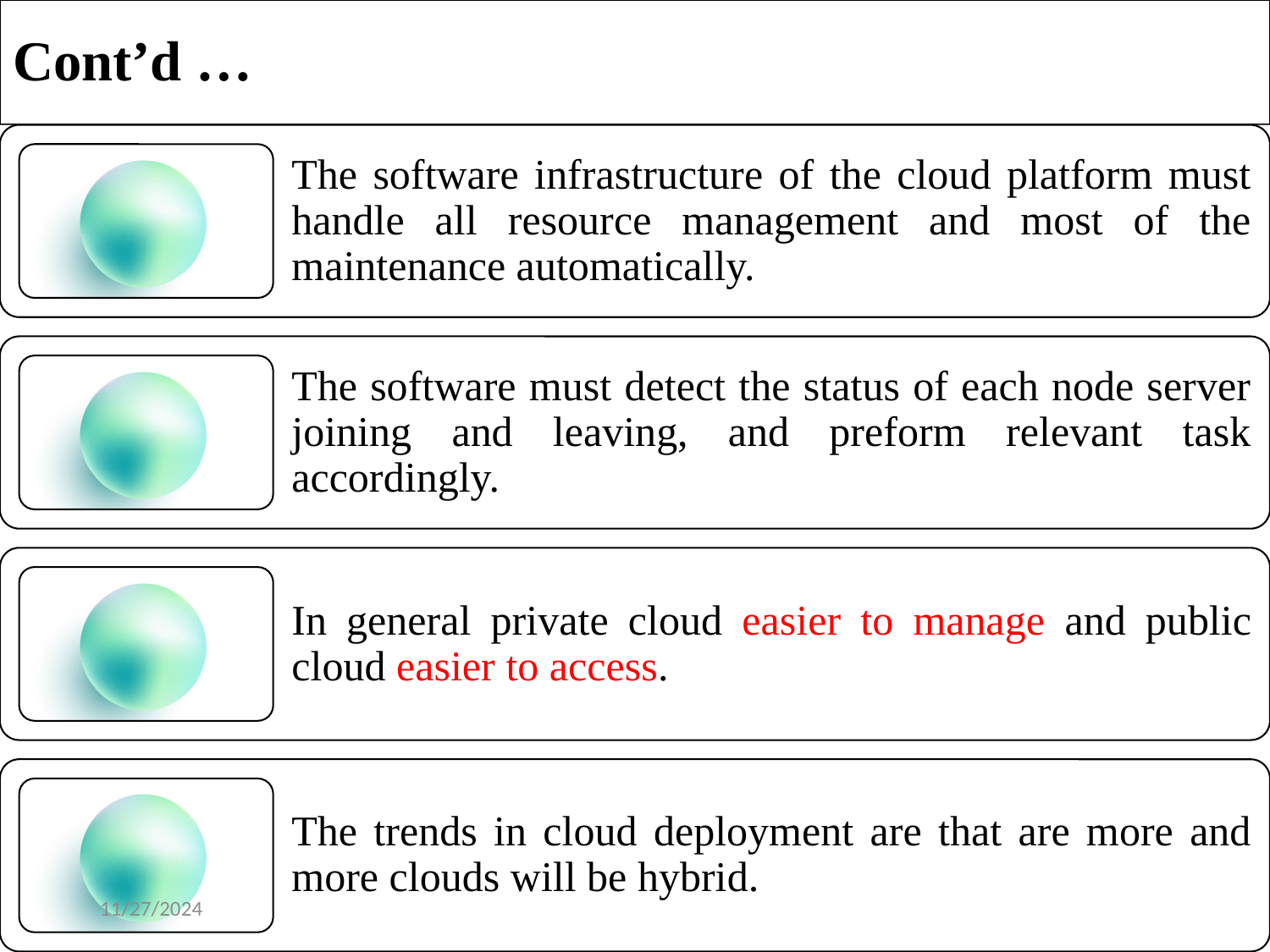

# Cont’d …
The software infrastructure of the cloud platform must handle all resource management and most of the maintenance automatically.
The software must detect the status of each node server joining and leaving, and preform relevant task accordingly.
In general private cloud easier to manage and public cloud easier to access.
The trends in cloud deployment are that are more and more clouds will be hybrid.
11/27/2024
14